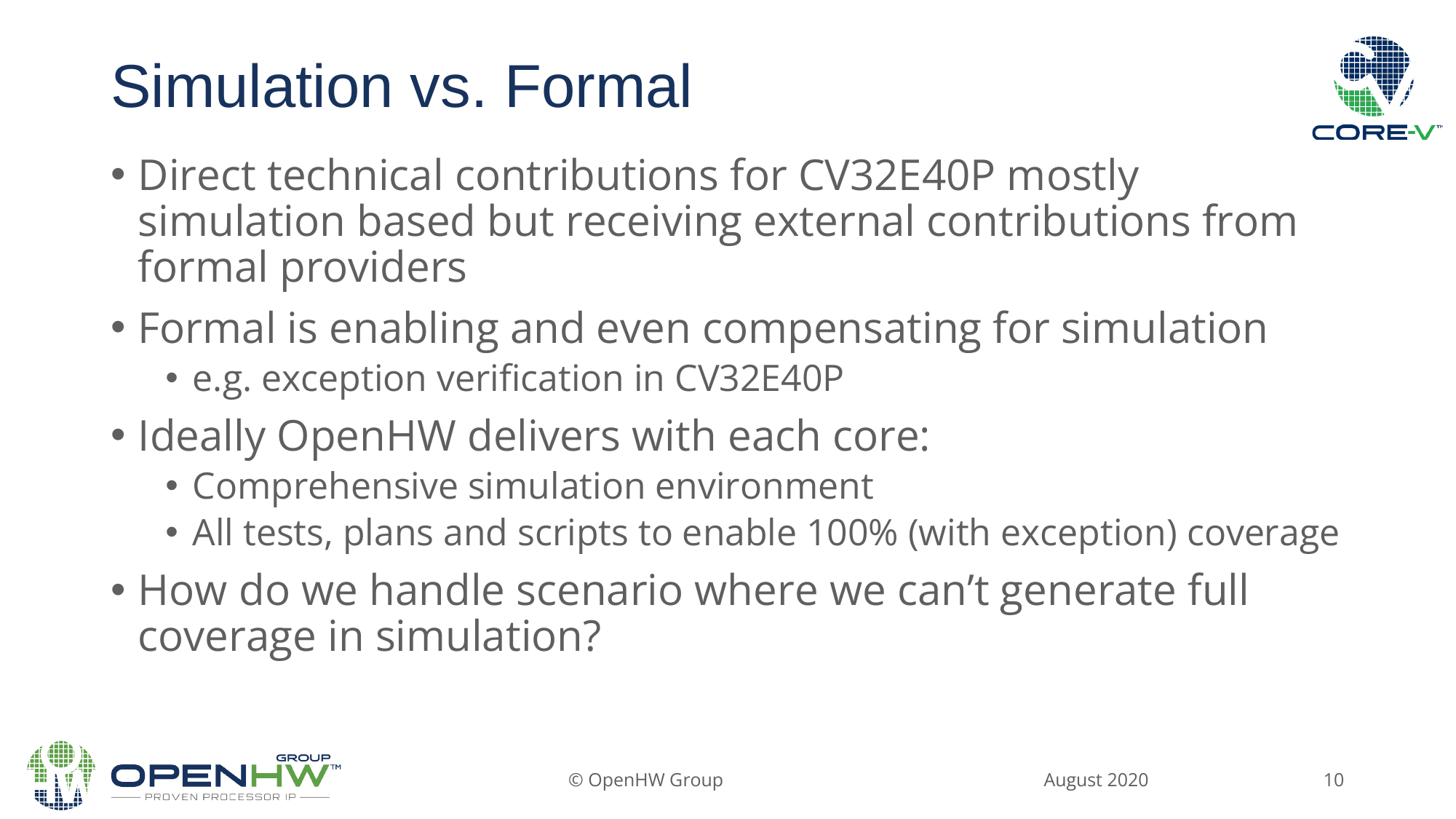

# Simulation vs. Formal
Direct technical contributions for CV32E40P mostly simulation based but receiving external contributions from formal providers
Formal is enabling and even compensating for simulation
e.g. exception verification in CV32E40P
Ideally OpenHW delivers with each core:
Comprehensive simulation environment
All tests, plans and scripts to enable 100% (with exception) coverage
How do we handle scenario where we can’t generate full coverage in simulation?
August 2020
© OpenHW Group
10